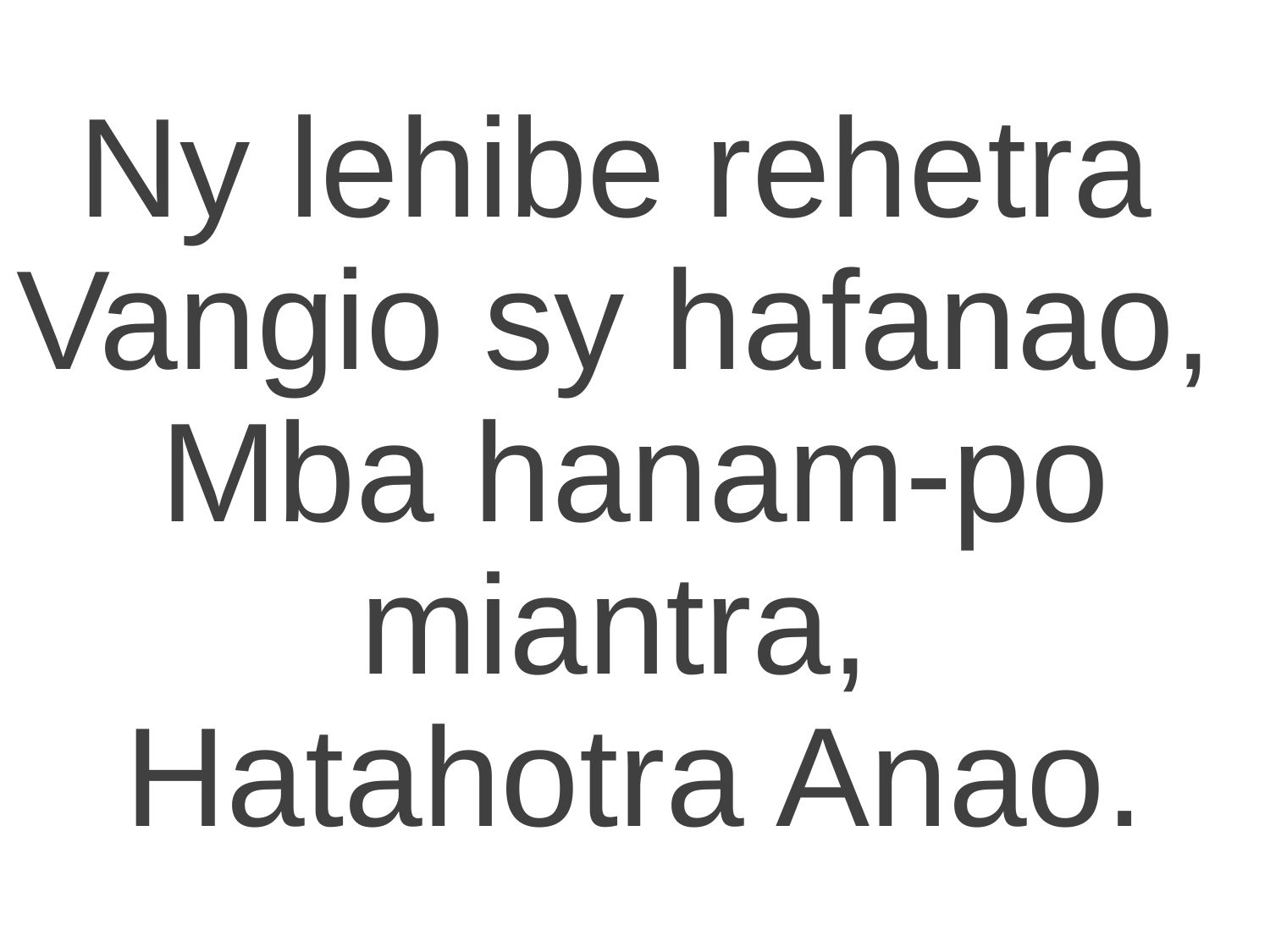

Ny lehibe rehetra
Vangio sy hafanao,
Mba hanam-po miantra,
Hatahotra Anao.